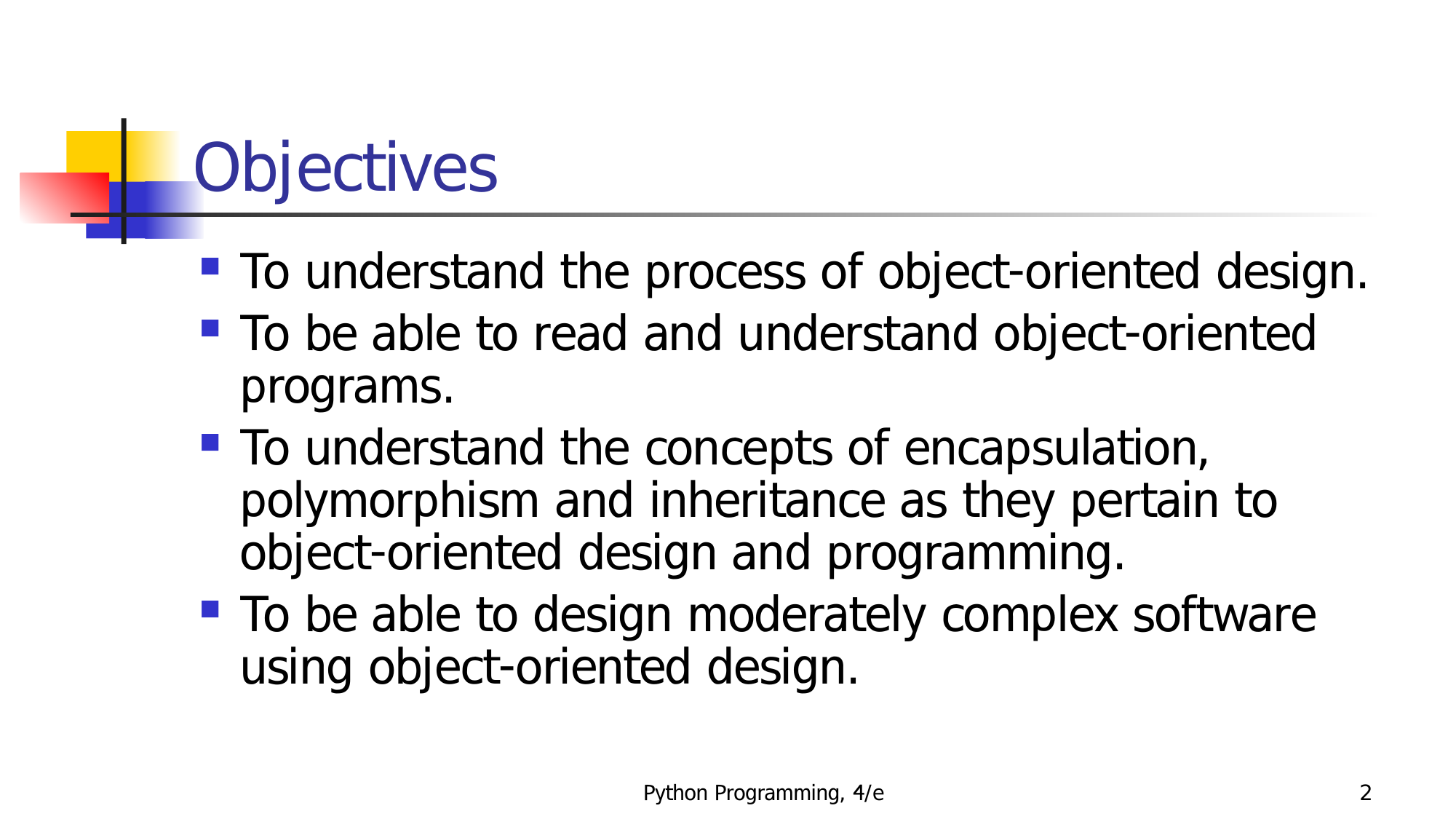

# Objectives
To understand the process of object-oriented design.
To be able to read and understand object-oriented programs.
To understand the concepts of encapsulation, polymorphism and inheritance as they pertain to object-oriented design and programming.
To be able to design moderately complex software using object-oriented design.
Python Programming, 4/e
2